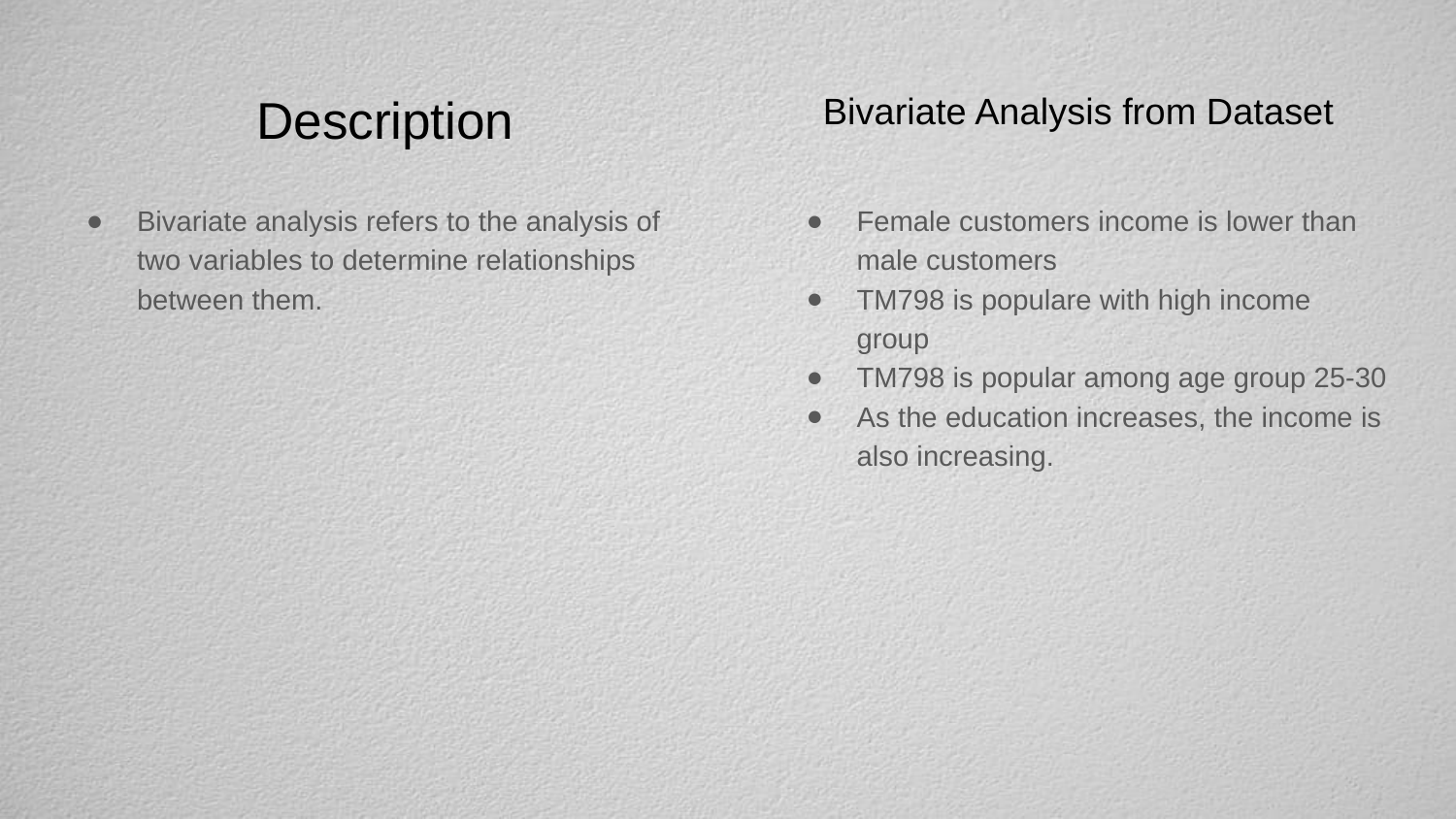

# Description
Bivariate Analysis from Dataset
Bivariate analysis refers to the analysis of two variables to determine relationships between them.
Female customers income is lower than male customers
TM798 is populare with high income group
TM798 is popular among age group 25-30
As the education increases, the income is also increasing.